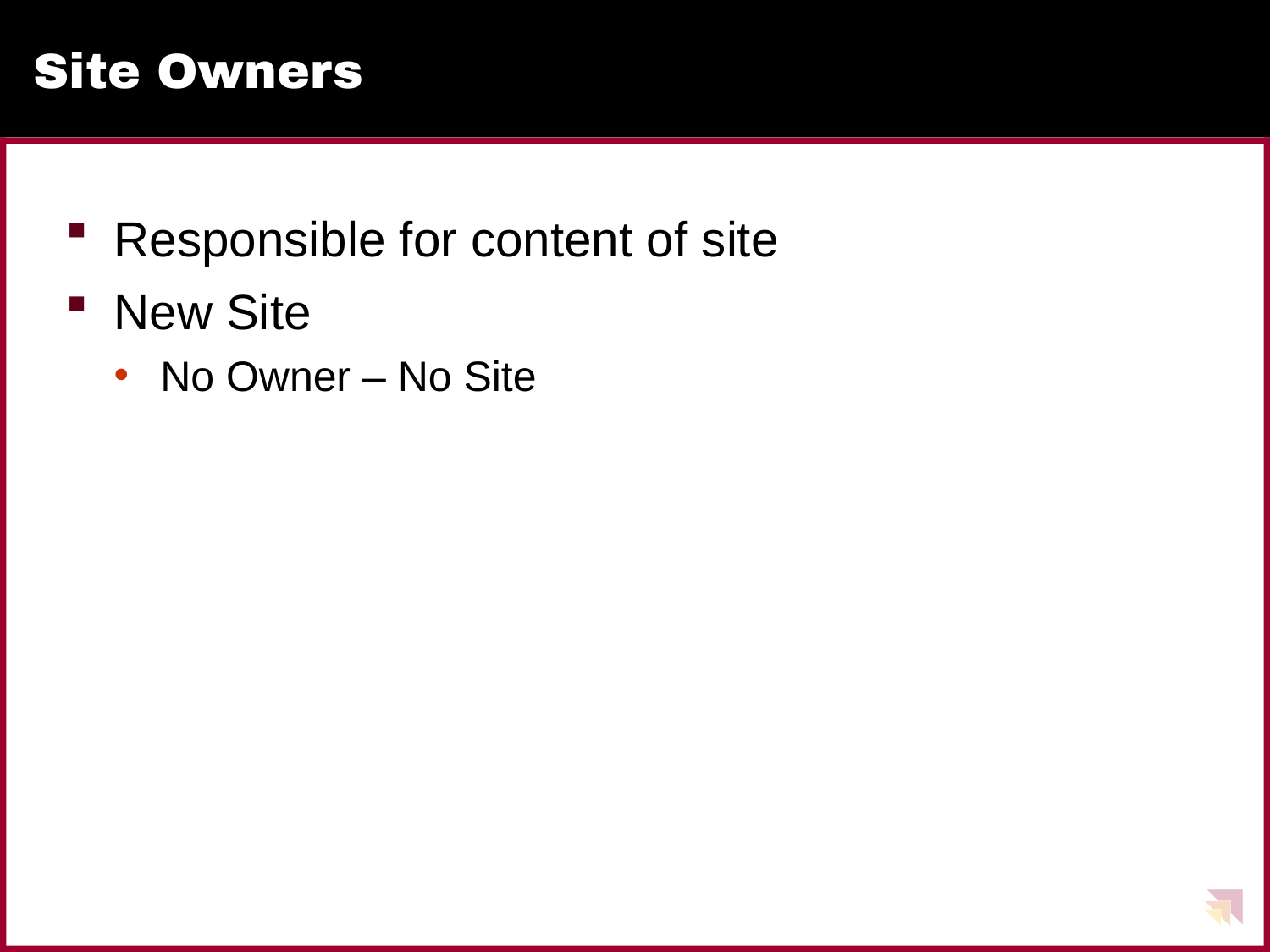

# Site Owners
Responsible for content of site
New Site
No Owner – No Site